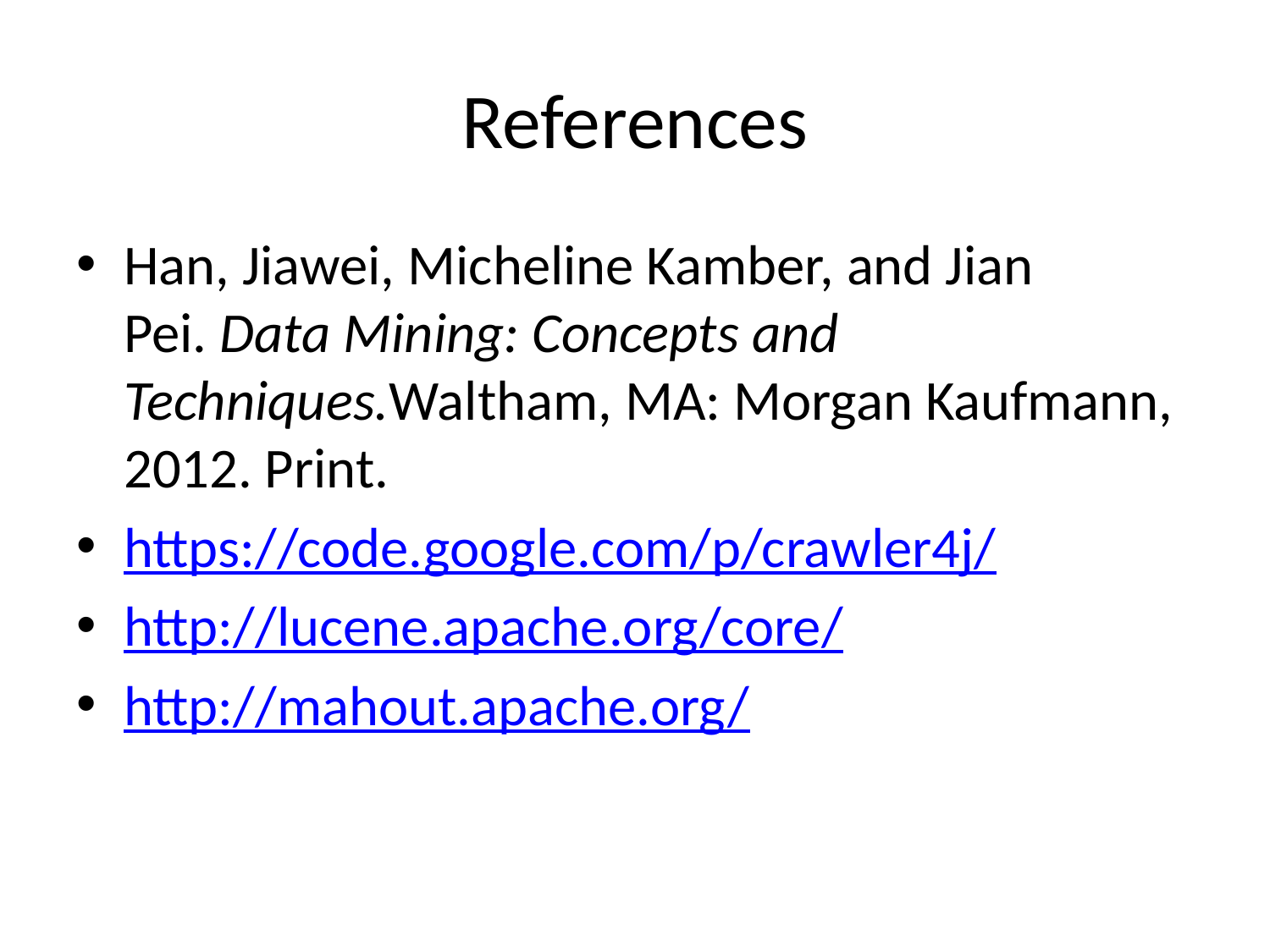

# References
Han, Jiawei, Micheline Kamber, and Jian Pei. Data Mining: Concepts and Techniques.Waltham, MA: Morgan Kaufmann, 2012. Print.
https://code.google.com/p/crawler4j/
http://lucene.apache.org/core/
http://mahout.apache.org/